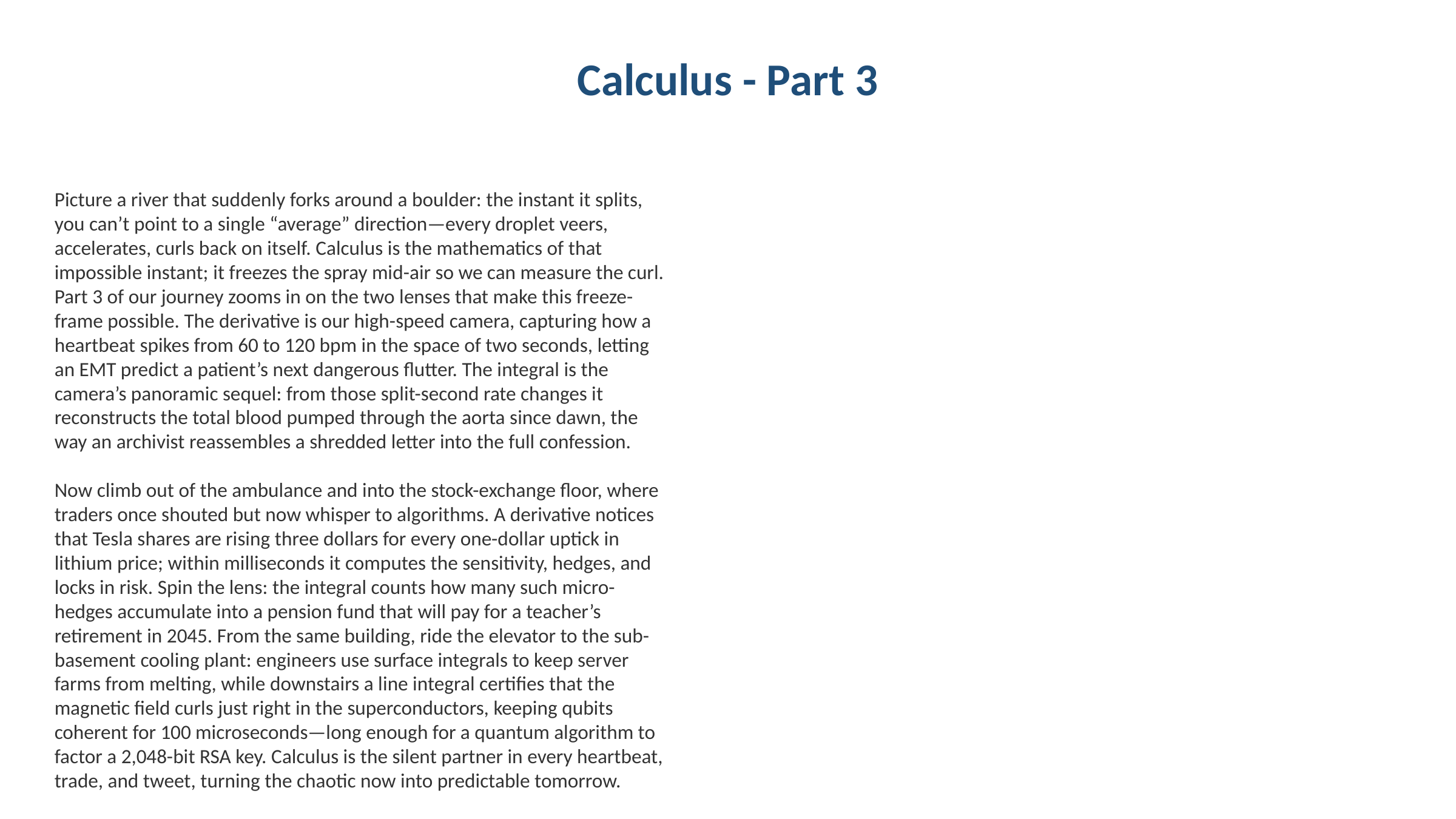

Calculus - Part 3
Picture a river that suddenly forks around a boulder: the instant it splits, you can’t point to a single “average” direction—every droplet veers, accelerates, curls back on itself. Calculus is the mathematics of that impossible instant; it freezes the spray mid-air so we can measure the curl. Part 3 of our journey zooms in on the two lenses that make this freeze-frame possible. The derivative is our high-speed camera, capturing how a heartbeat spikes from 60 to 120 bpm in the space of two seconds, letting an EMT predict a patient’s next dangerous flutter. The integral is the camera’s panoramic sequel: from those split-second rate changes it reconstructs the total blood pumped through the aorta since dawn, the way an archivist reassembles a shredded letter into the full confession.

Now climb out of the ambulance and into the stock-exchange floor, where traders once shouted but now whisper to algorithms. A derivative notices that Tesla shares are rising three dollars for every one-dollar uptick in lithium price; within milliseconds it computes the sensitivity, hedges, and locks in risk. Spin the lens: the integral counts how many such micro-hedges accumulate into a pension fund that will pay for a teacher’s retirement in 2045. From the same building, ride the elevator to the sub-basement cooling plant: engineers use surface integrals to keep server farms from melting, while downstairs a line integral certifies that the magnetic field curls just right in the superconductors, keeping qubits coherent for 100 microseconds—long enough for a quantum algorithm to factor a 2,048-bit RSA key. Calculus is the silent partner in every heartbeat, trade, and tweet, turning the chaotic now into predictable tomorrow.